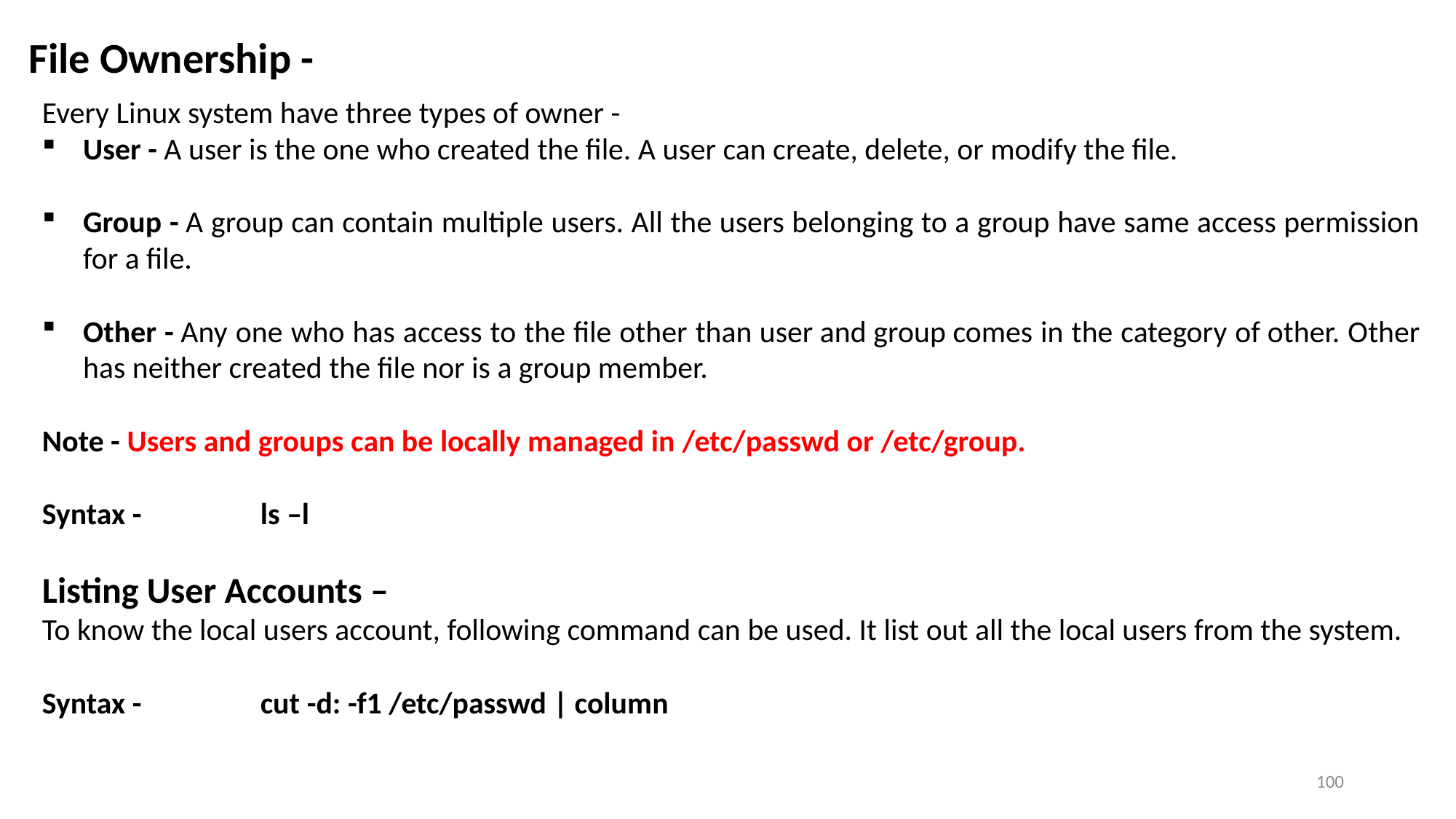

File Ownership -
Every Linux system have three types of owner -
User - A user is the one who created the file. A user can create, delete, or modify the file.

Group - A group can contain multiple users. All the users belonging to a group have same access permission for a file.

Other - Any one who has access to the file other than user and group comes in the category of other. Other has neither created the file nor is a group member.

Note - Users and groups can be locally managed in /etc/passwd or /etc/group.

Syntax -		ls –l

Listing User Accounts –
To know the local users account, following command can be used. It list out all the local users from the system.

Syntax -		cut -d: -f1 /etc/passwd | column
100